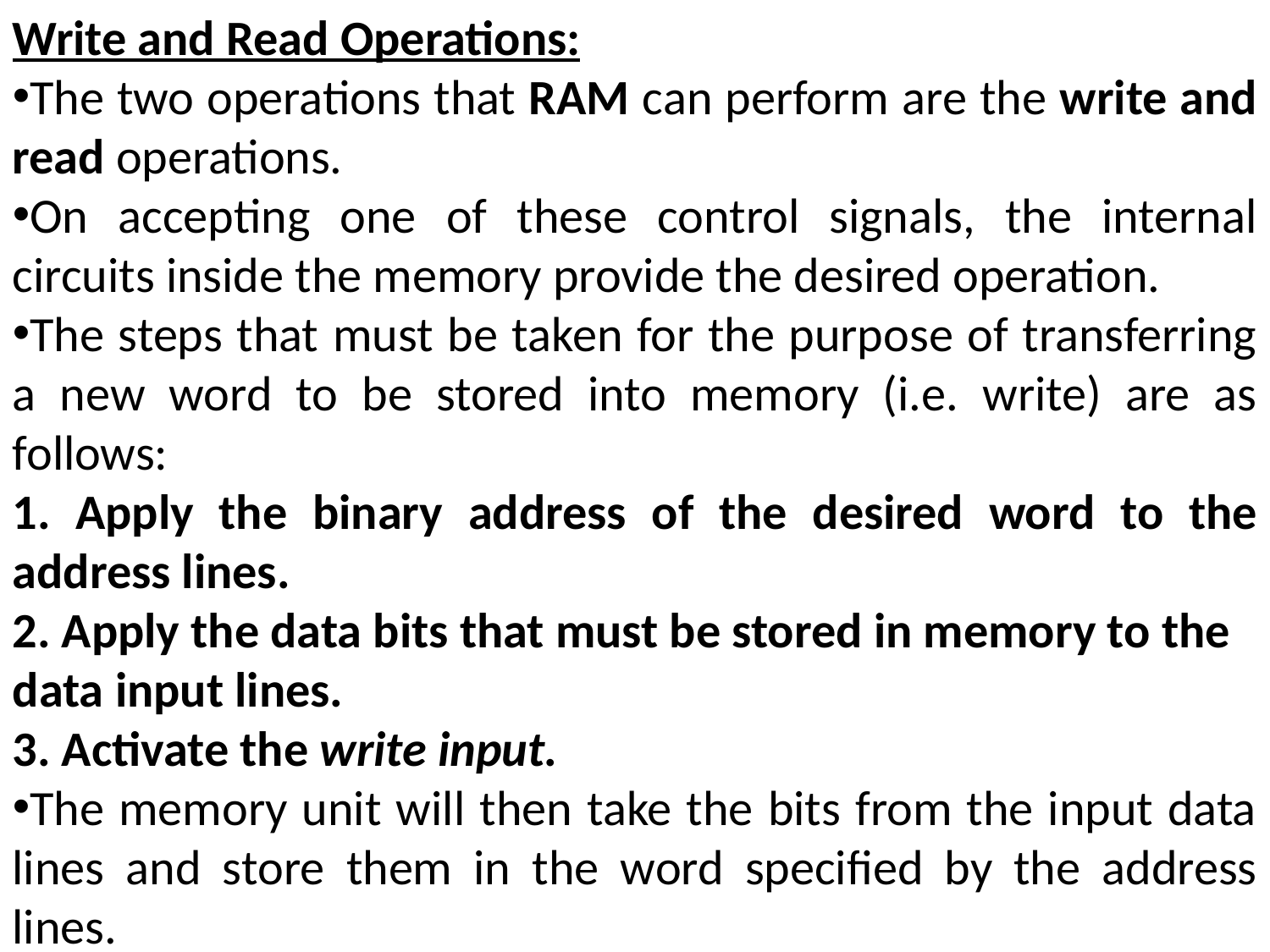

Write and Read Operations:
The two operations that RAM can perform are the write and read operations.
On accepting one of these control signals, the internal circuits inside the memory provide the desired operation.
The steps that must be taken for the purpose of transferring a new word to be stored into memory (i.e. write) are as follows:
1. Apply the binary address of the desired word to the address lines.
2. Apply the data bits that must be stored in memory to the data input lines.
3. Activate the write input.
The memory unit will then take the bits from the input data lines and store them in the word specified by the address lines.